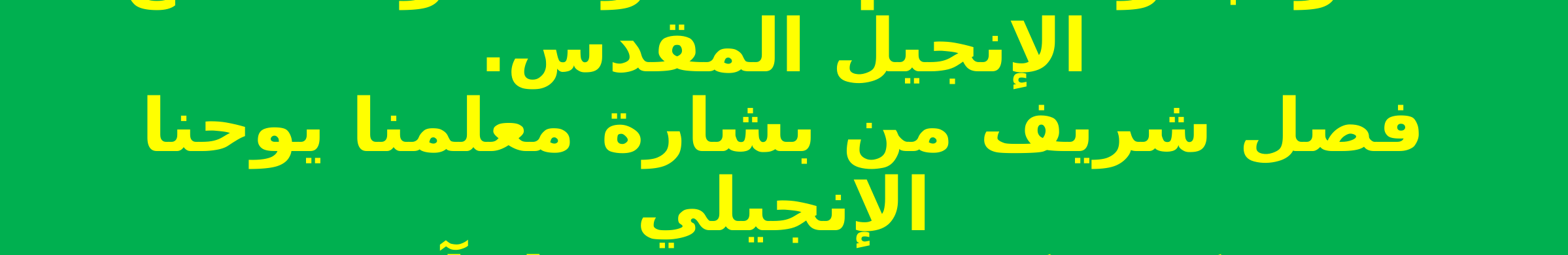

قفوا بخوف أمام الله، وأنصتوا لسماع الإنجيل المقدس.
فصل شريف من بشارة معلمنا يوحنا الإنجيلي
بركته تكون مع جميعنا، آمين.